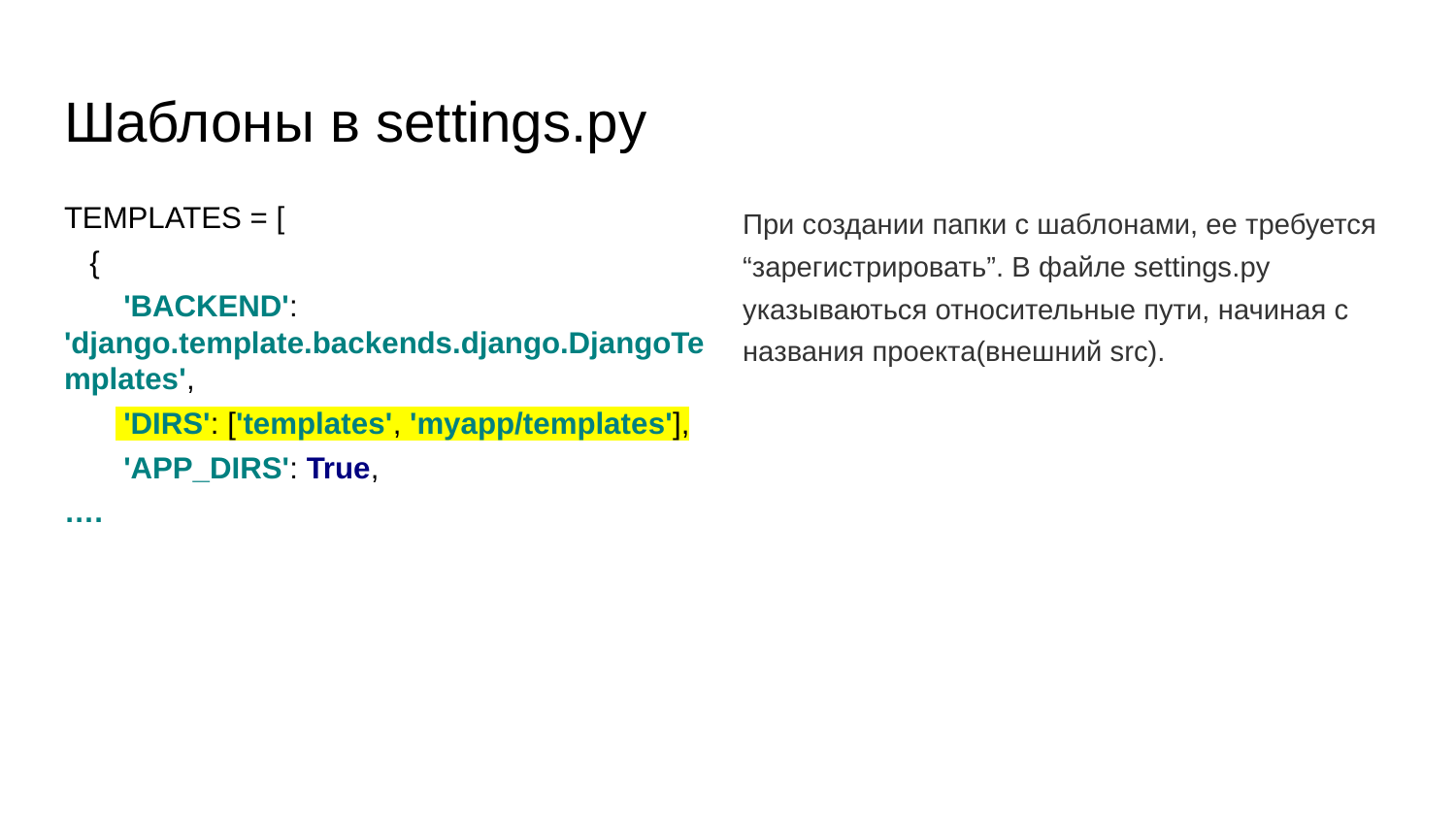

# Шаблоны в settings.py
TEMPLATES = [
   {
       'BACKEND': 'django.template.backends.django.DjangoTemplates',
       'DIRS': ['templates', 'myapp/templates'],
       'APP_DIRS': True,
….
При создании папки с шаблонами, ее требуется “зарегистрировать”. В файле settings.py указываються относительные пути, начиная с названия проекта(внешний src).